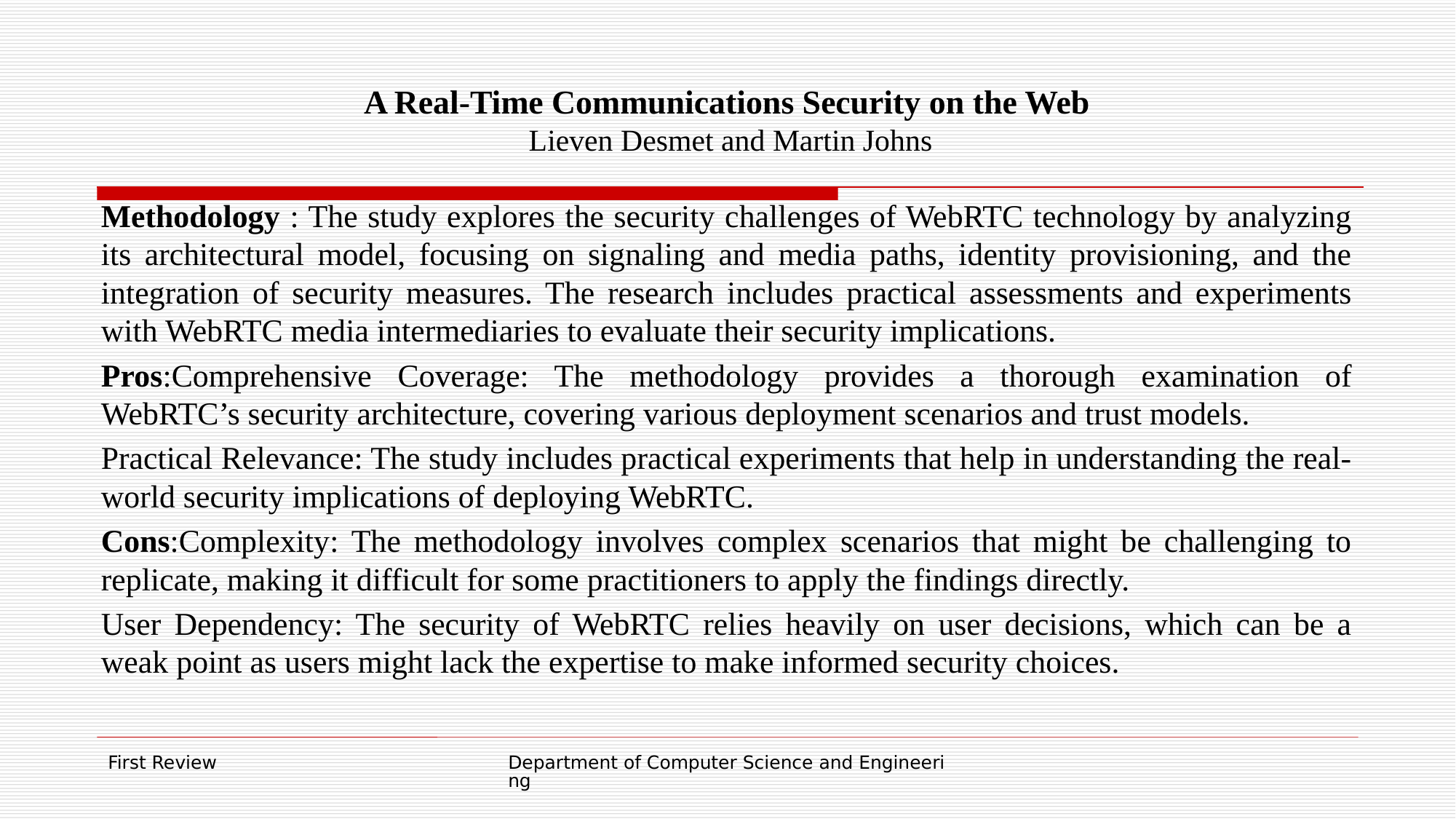

# A Real-Time Communications Security on the Web Lieven Desmet and Martin Johns
Methodology : The study explores the security challenges of WebRTC technology by analyzing its architectural model, focusing on signaling and media paths, identity provisioning, and the integration of security measures. The research includes practical assessments and experiments with WebRTC media intermediaries to evaluate their security implications.
Pros:Comprehensive Coverage: The methodology provides a thorough examination of WebRTC’s security architecture, covering various deployment scenarios and trust models.
Practical Relevance: The study includes practical experiments that help in understanding the real-world security implications of deploying WebRTC.
Cons:Complexity: The methodology involves complex scenarios that might be challenging to replicate, making it difficult for some practitioners to apply the findings directly.
User Dependency: The security of WebRTC relies heavily on user decisions, which can be a weak point as users might lack the expertise to make informed security choices.
First Review
Department of Computer Science and Engineering
4